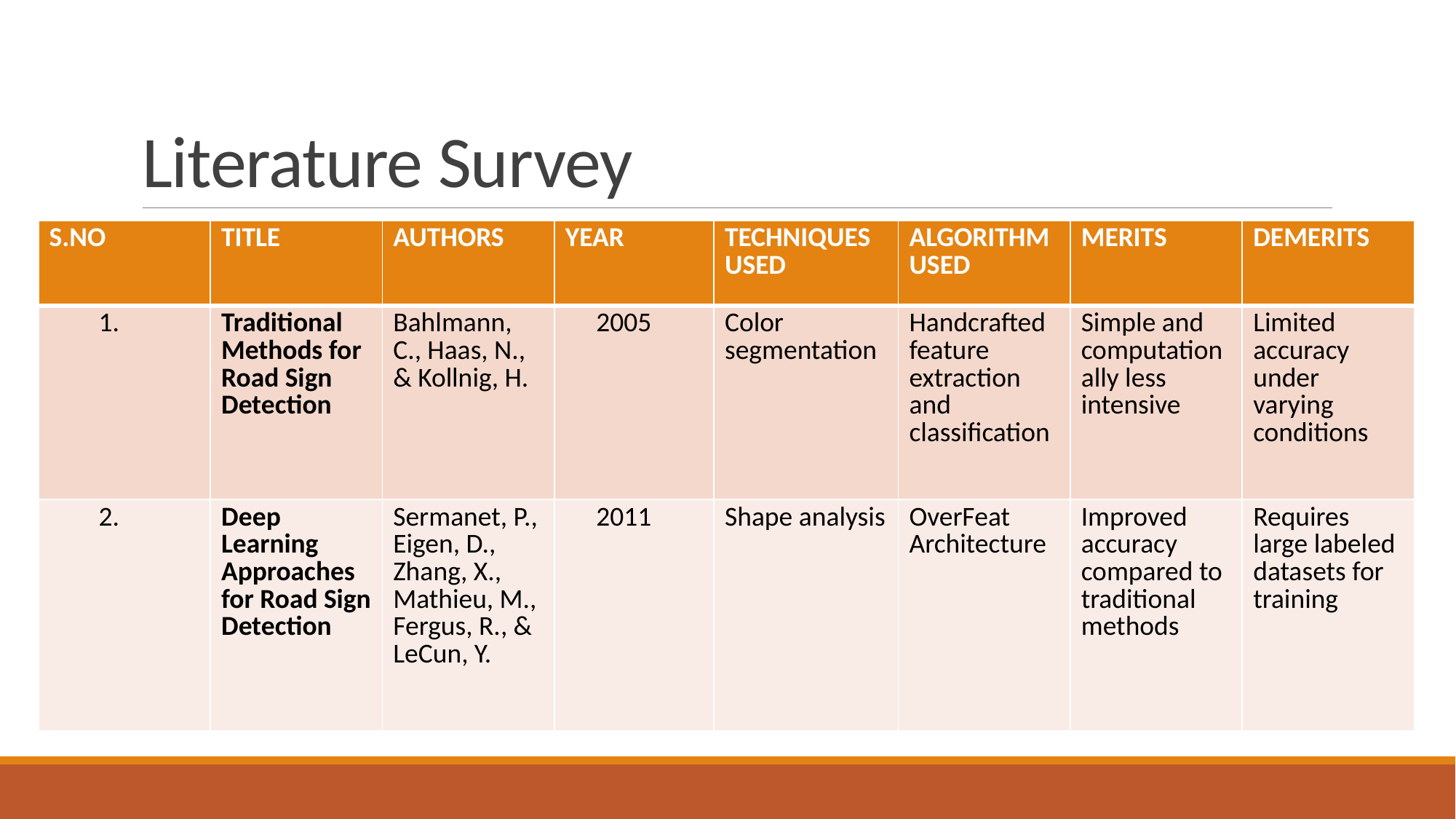

# Literature Survey
| S.NO | TITLE | AUTHORS | YEAR | TECHNIQUES USED | ALGORITHM USED | MERITS | DEMERITS |
| --- | --- | --- | --- | --- | --- | --- | --- |
| 1. | Traditional Methods for Road Sign Detection | Bahlmann, C., Haas, N., & Kollnig, H. | 2005 | Color segmentation | Handcrafted feature extraction and classification | Simple and computationally less intensive | Limited accuracy under varying conditions |
| 2. | Deep Learning Approaches for Road Sign Detection | Sermanet, P., Eigen, D., Zhang, X., Mathieu, M., Fergus, R., & LeCun, Y. | 2011 | Shape analysis | OverFeat Architecture | Improved accuracy compared to traditional methods | Requires large labeled datasets for training |